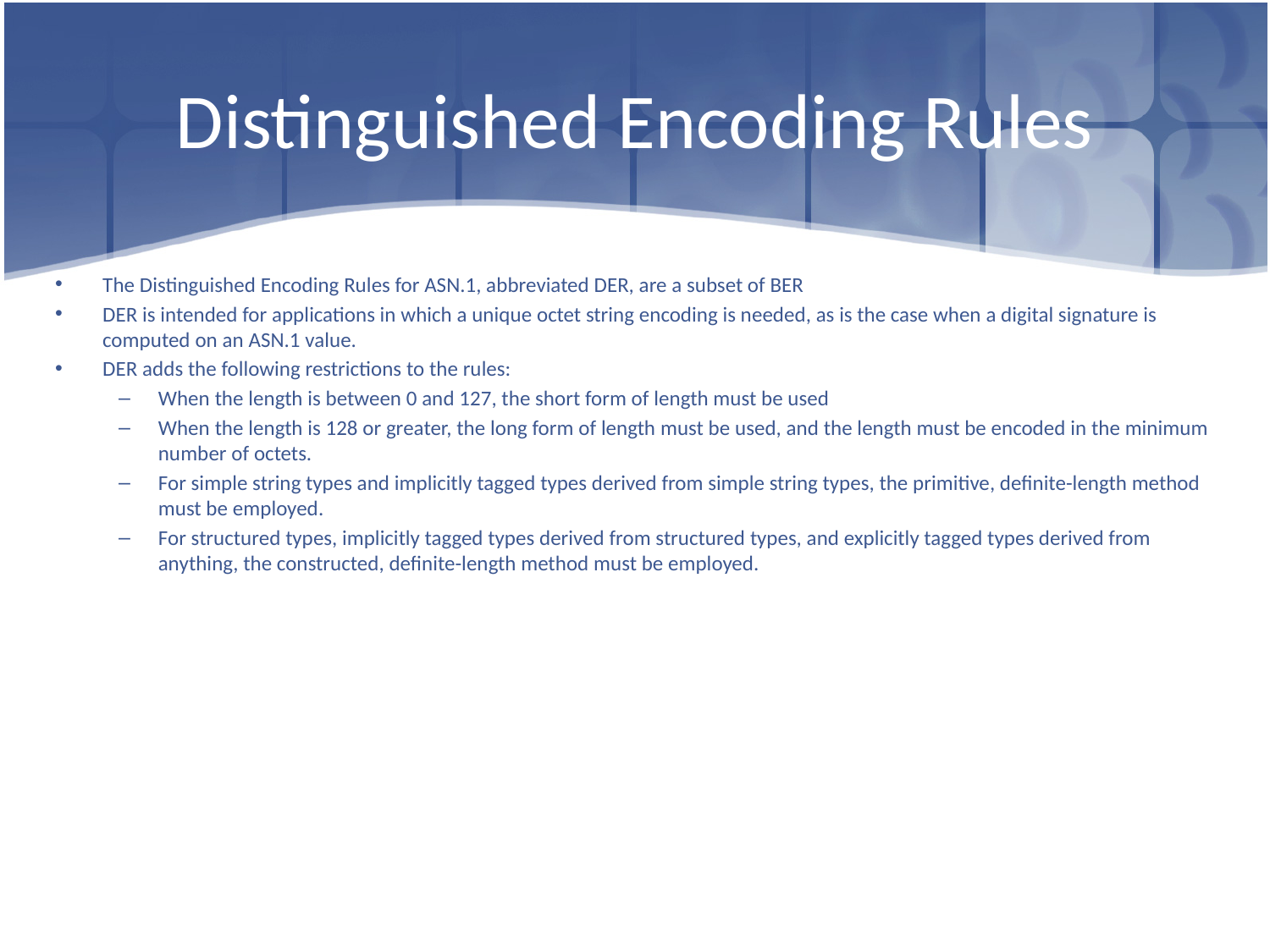

# Distinguished Encoding Rules
The Distinguished Encoding Rules for ASN.1, abbreviated DER, are a subset of BER
DER is intended for applications in which a unique octet string encoding is needed, as is the case when a digital signature is computed on an ASN.1 value.
DER adds the following restrictions to the rules:
When the length is between 0 and 127, the short form of length must be used
When the length is 128 or greater, the long form of length must be used, and the length must be encoded in the minimum number of octets.
For simple string types and implicitly tagged types derived from simple string types, the primitive, definite-length method must be employed.
For structured types, implicitly tagged types derived from structured types, and explicitly tagged types derived from anything, the constructed, definite-length method must be employed.